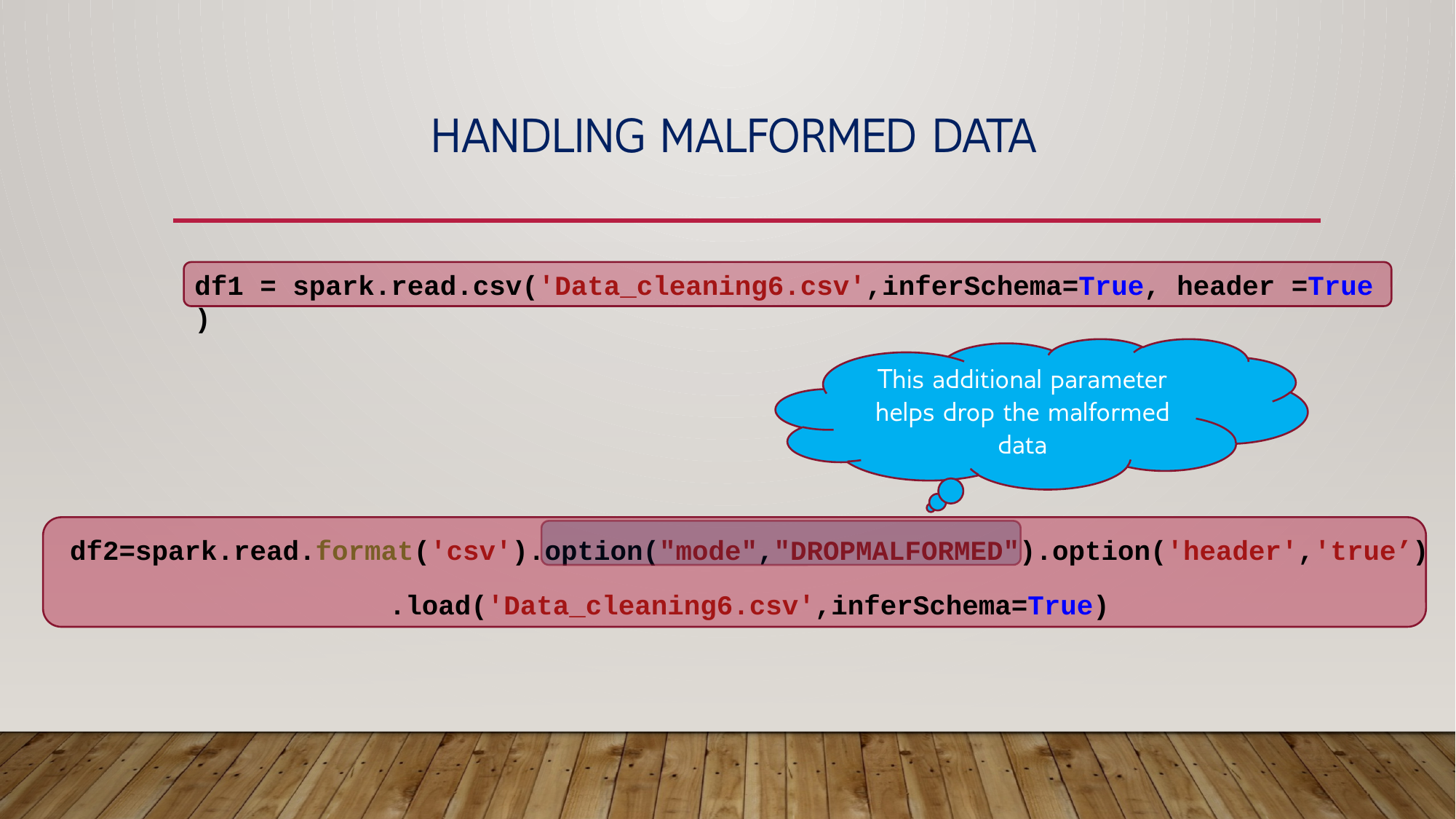

# Handling Malformed data

df1 = spark.read.csv('Data_cleaning6.csv',inferSchema=True, header =True)
This additional parameter helps drop the malformed data

df2=spark.read.format('csv').option("mode","DROPMALFORMED").option('header','true’)
.load('Data_cleaning6.csv',inferSchema=True)